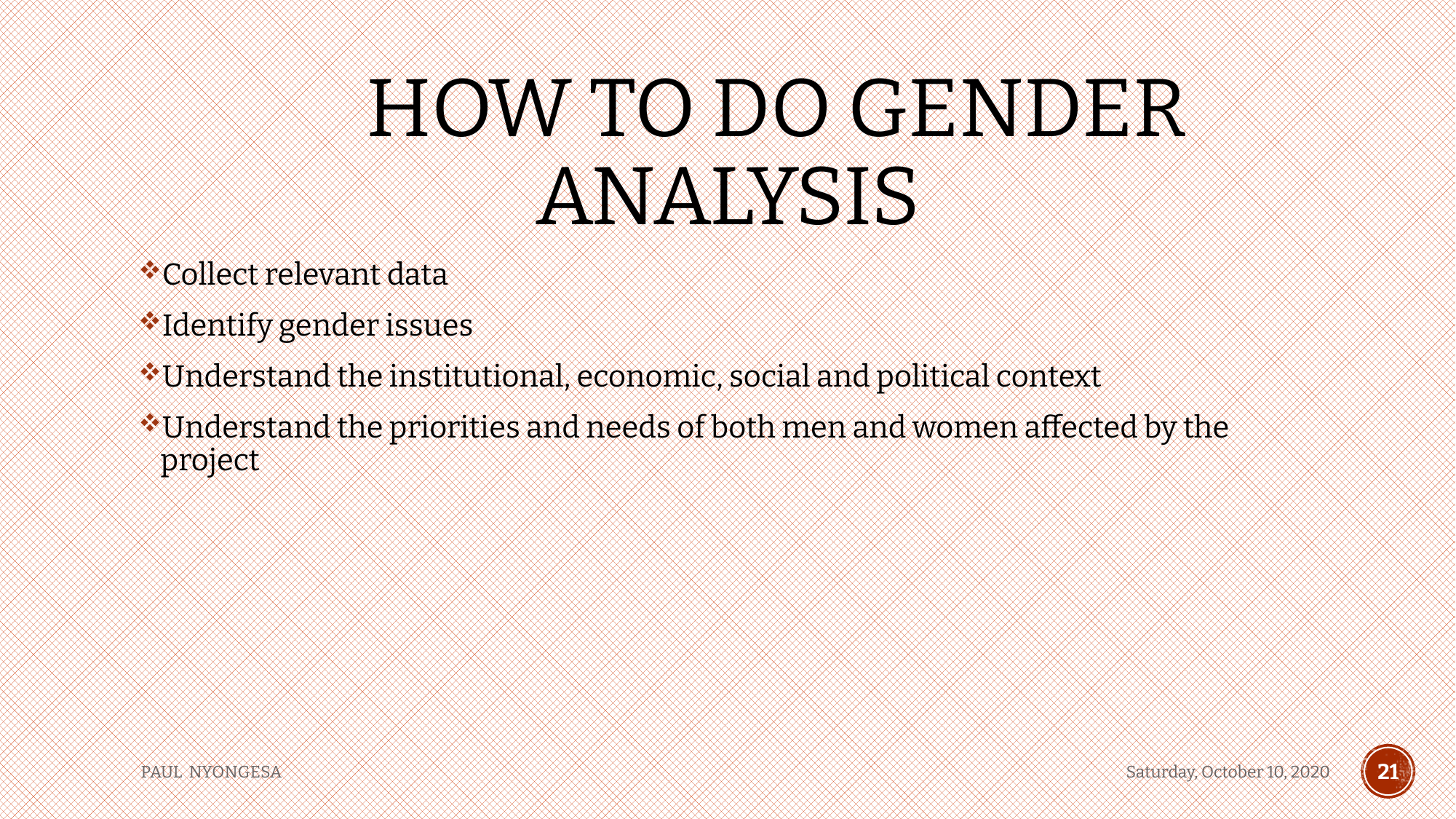

# How to do Gender Analysis
Collect relevant data
Identify gender issues
Understand the institutional, economic, social and political context
Understand the priorities and needs of both men and women affected by the project
PAUL  NYONGESA
Saturday, October 10, 2020
21